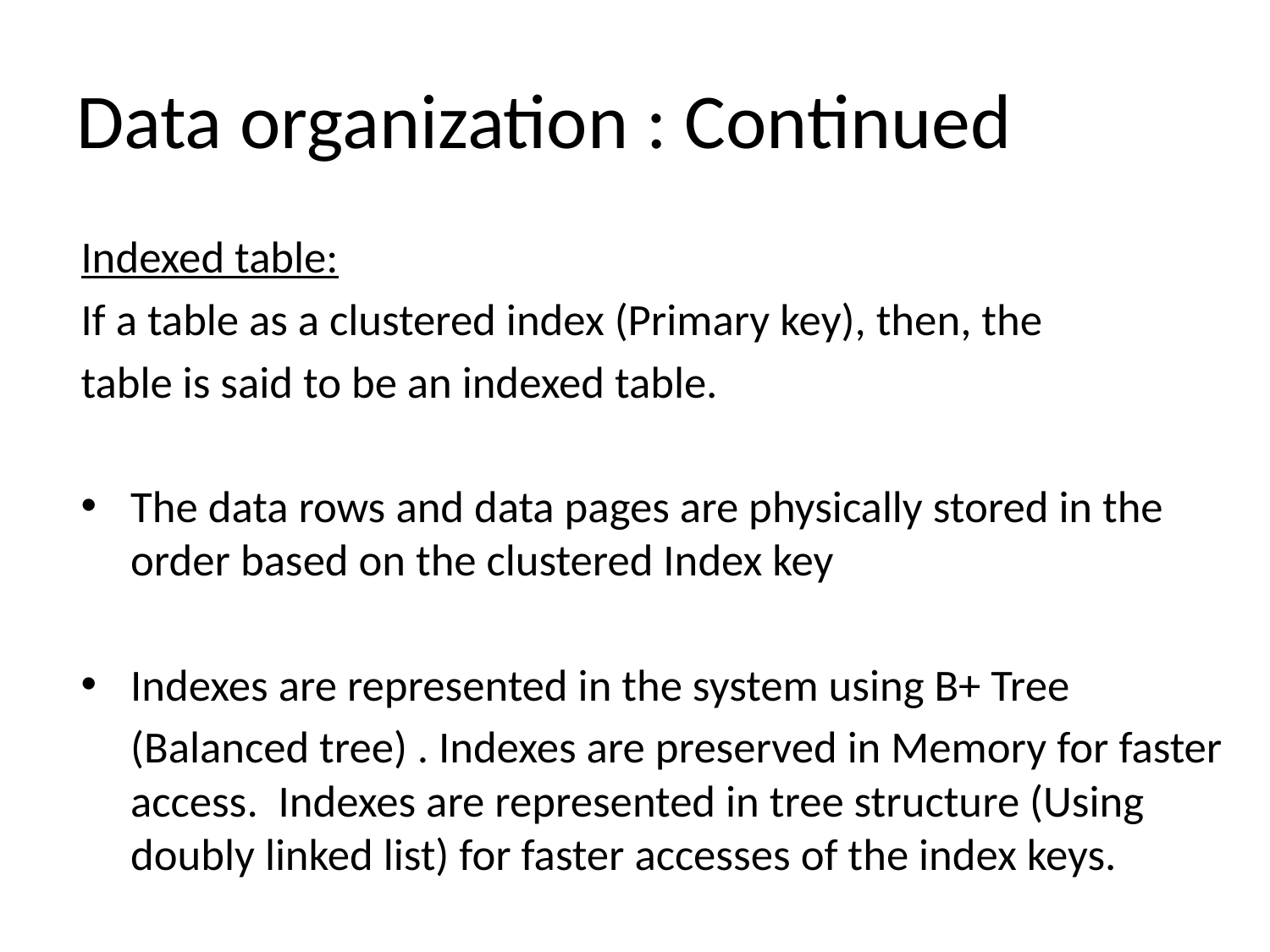

# Data organization : Continued
Indexed table:
If a table as a clustered index (Primary key), then, the
table is said to be an indexed table.

The data rows and data pages are physically stored in the order based on the clustered Index key

Indexes are represented in the system using B+ Tree
	(Balanced tree) . Indexes are preserved in Memory for faster access.  Indexes are represented in tree structure (Using doubly linked list) for faster accesses of the index keys.